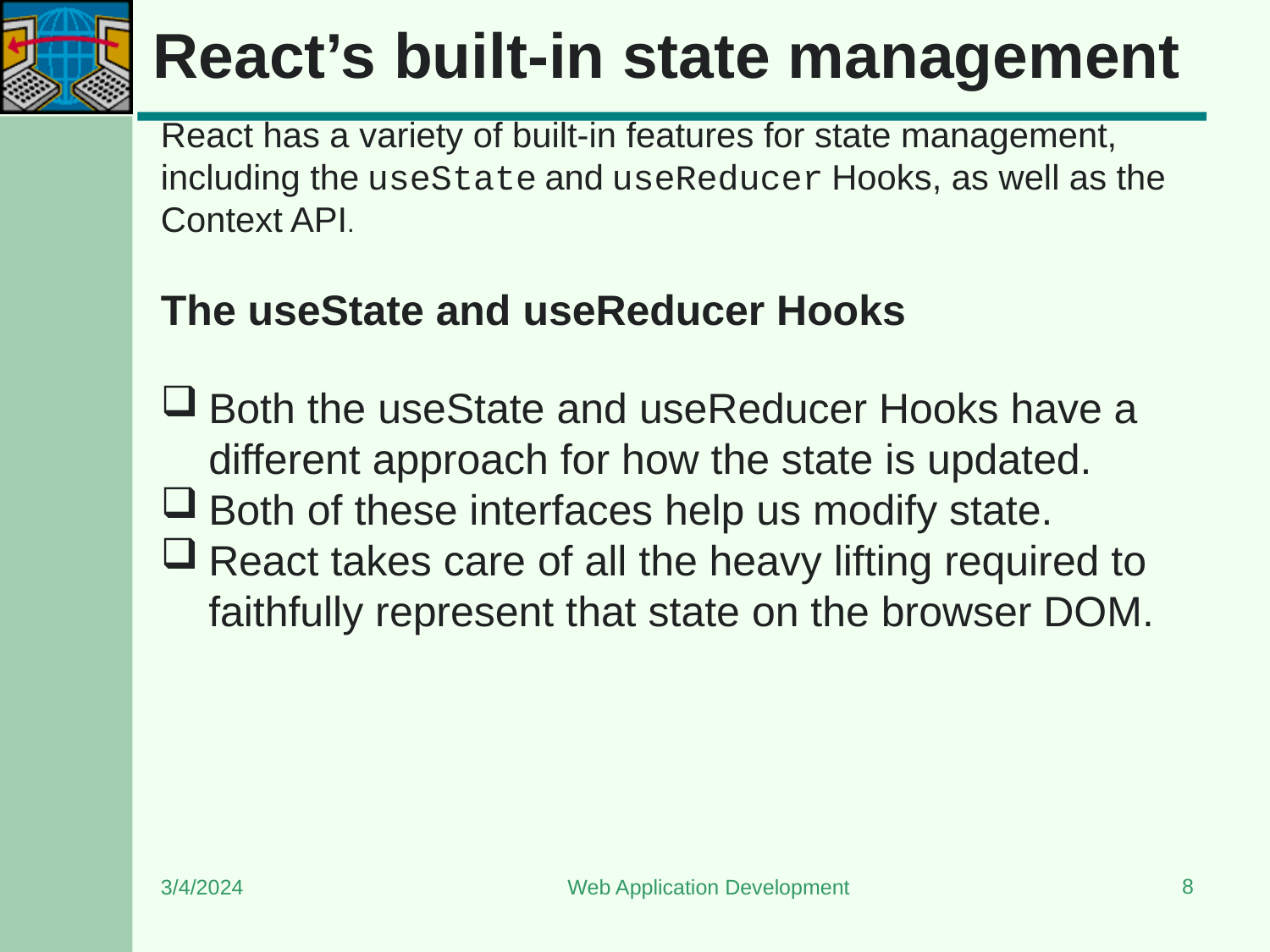

# React’s built-in state management
React has a variety of built-in features for state management, including the useState and useReducer Hooks, as well as the Context API.
The useState and useReducer Hooks

Both the useState and useReducer Hooks have a different approach for how the state is updated.
Both of these interfaces help us modify state.
React takes care of all the heavy lifting required to faithfully represent that state on the browser DOM.

8
3/4/2024
Web Application Development